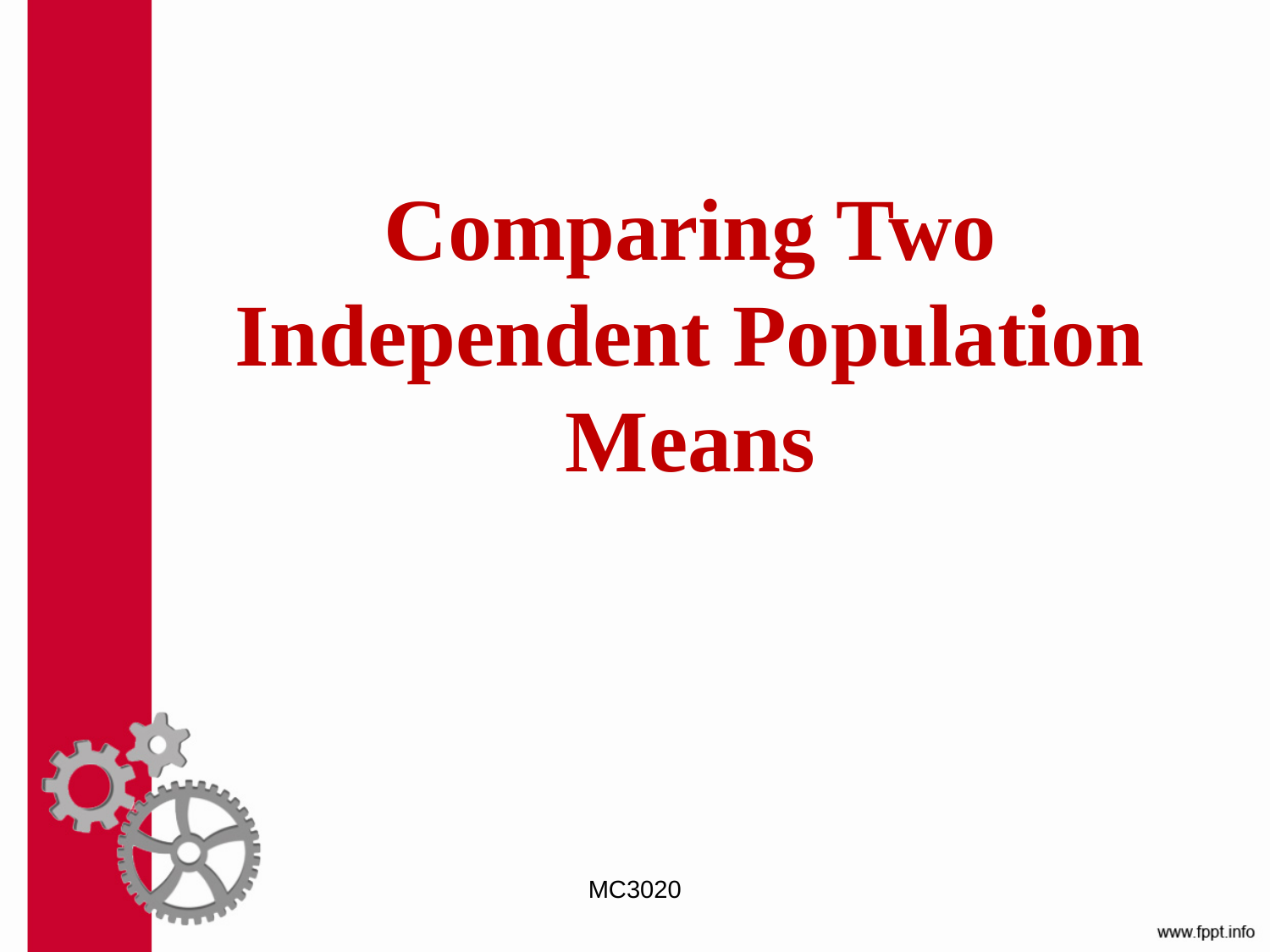

# Comparing Two Independent Population Means

MC3020
12